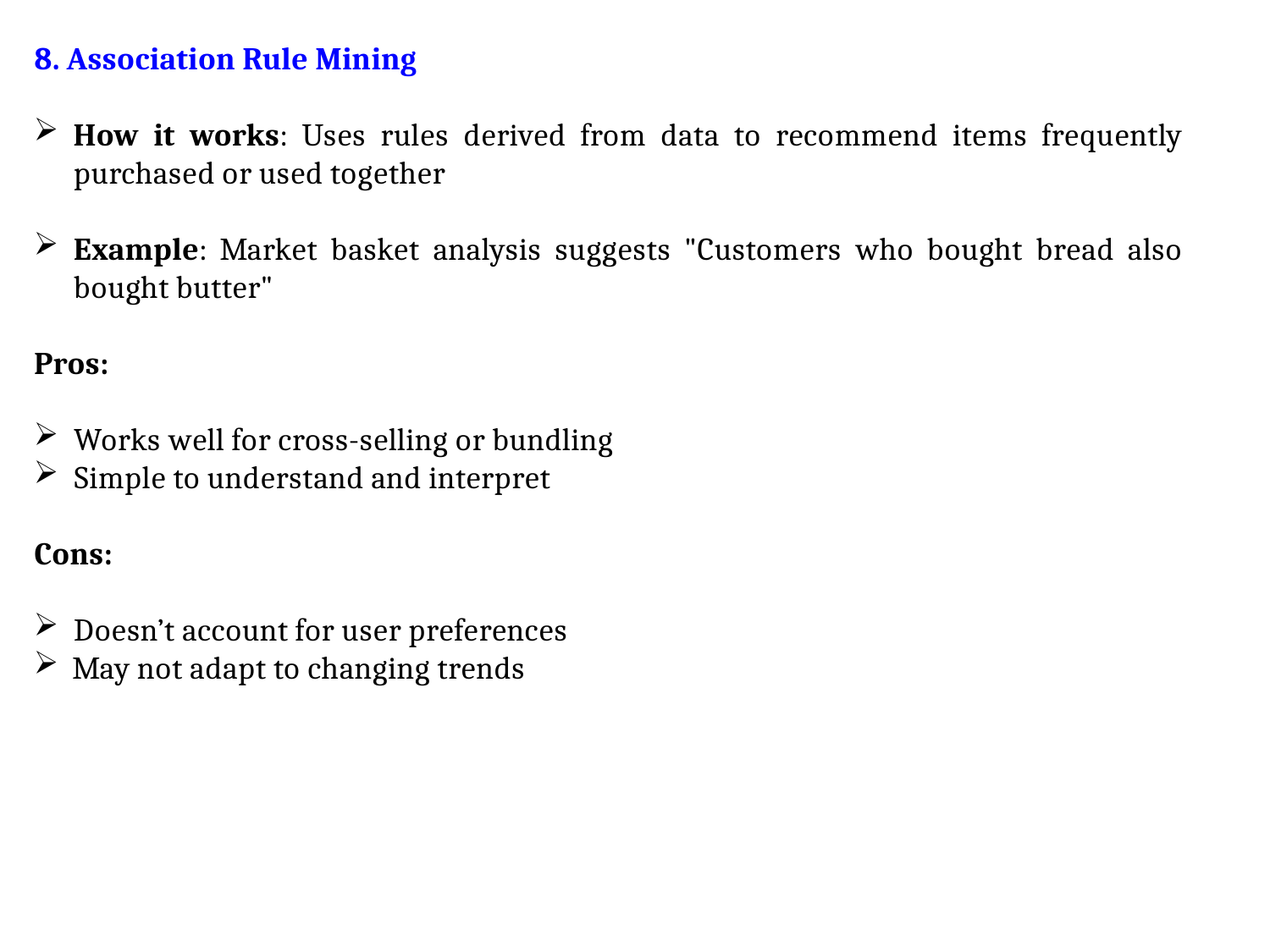

8. Association Rule Mining

How it works: Uses rules derived from data to recommend items frequently purchased or used together

Example: Market basket analysis suggests "Customers who bought bread also bought butter"

Pros:

Works well for cross-selling or bundling
Simple to understand and interpret

Cons:

Doesn’t account for user preferences
May not adapt to changing trends